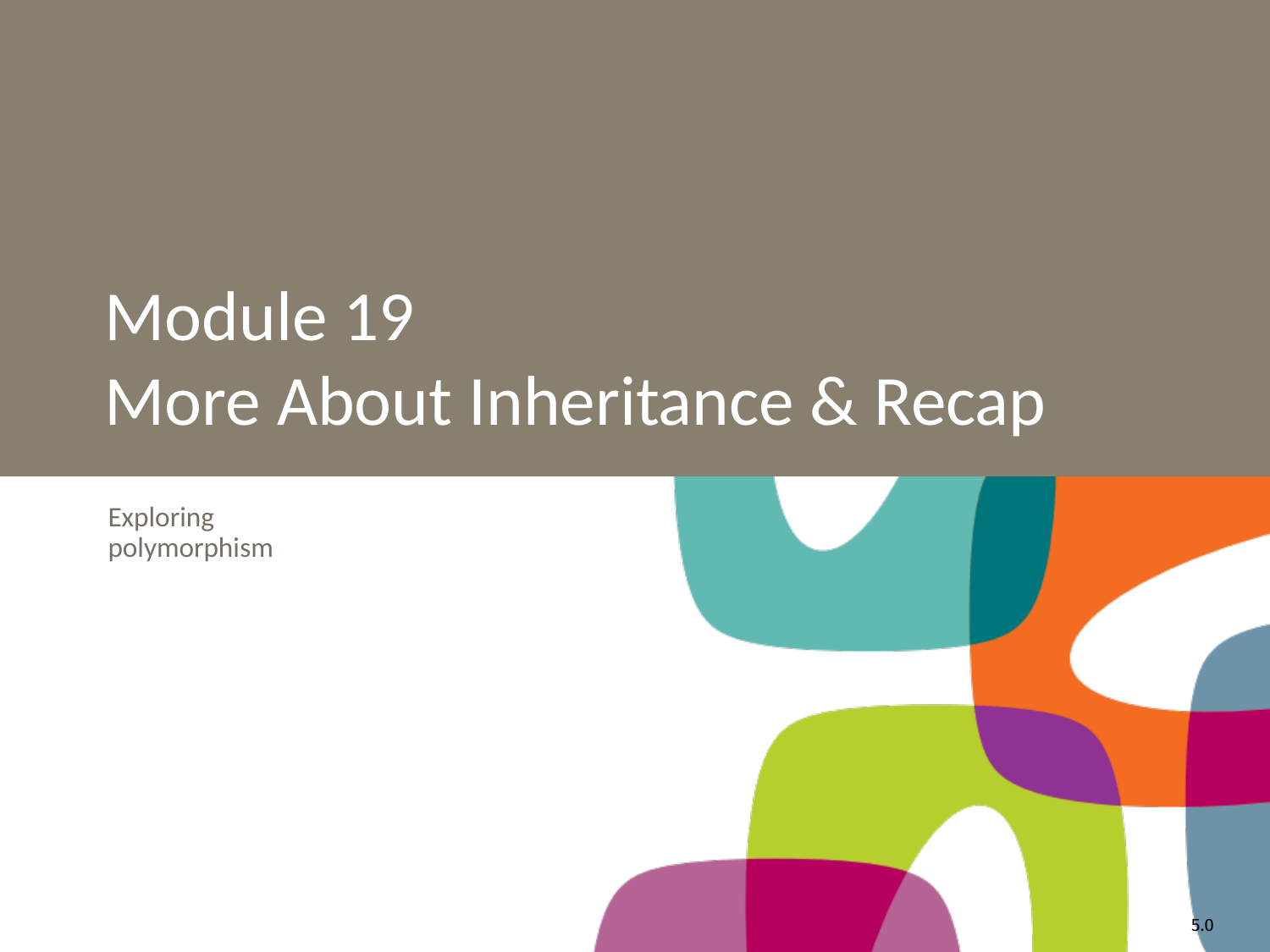

# Module 19 More About Inheritance & Recap
Exploring polymorphism
5.0